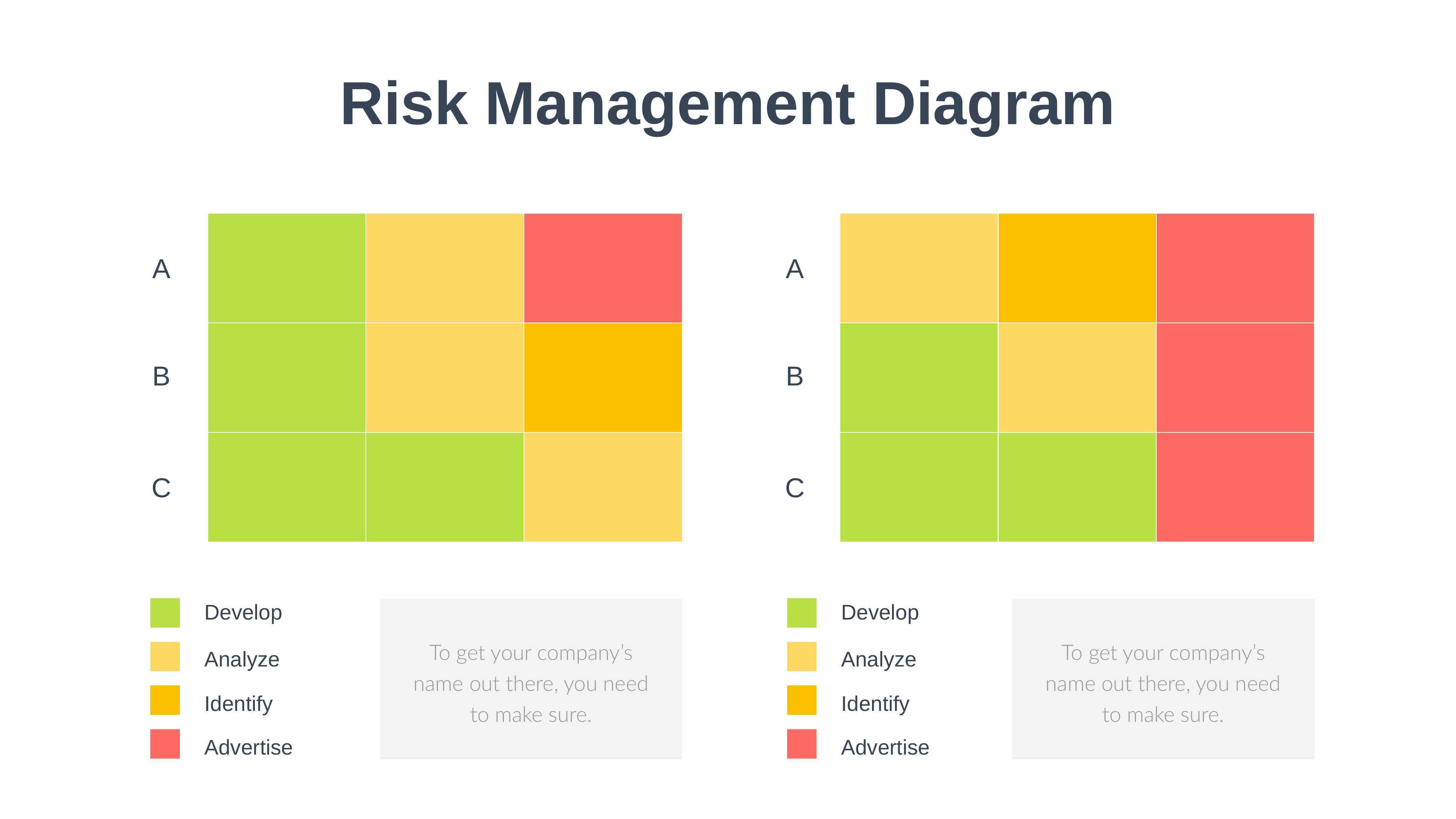

Risk Management Diagram

A
A
B
B
C
C
Develop

Analyze

Identify

Advertise
Develop

Analyze

Identify

Advertise

To get your company’s name out there, you need to make sure.

To get your company’s name out there, you need to make sure.